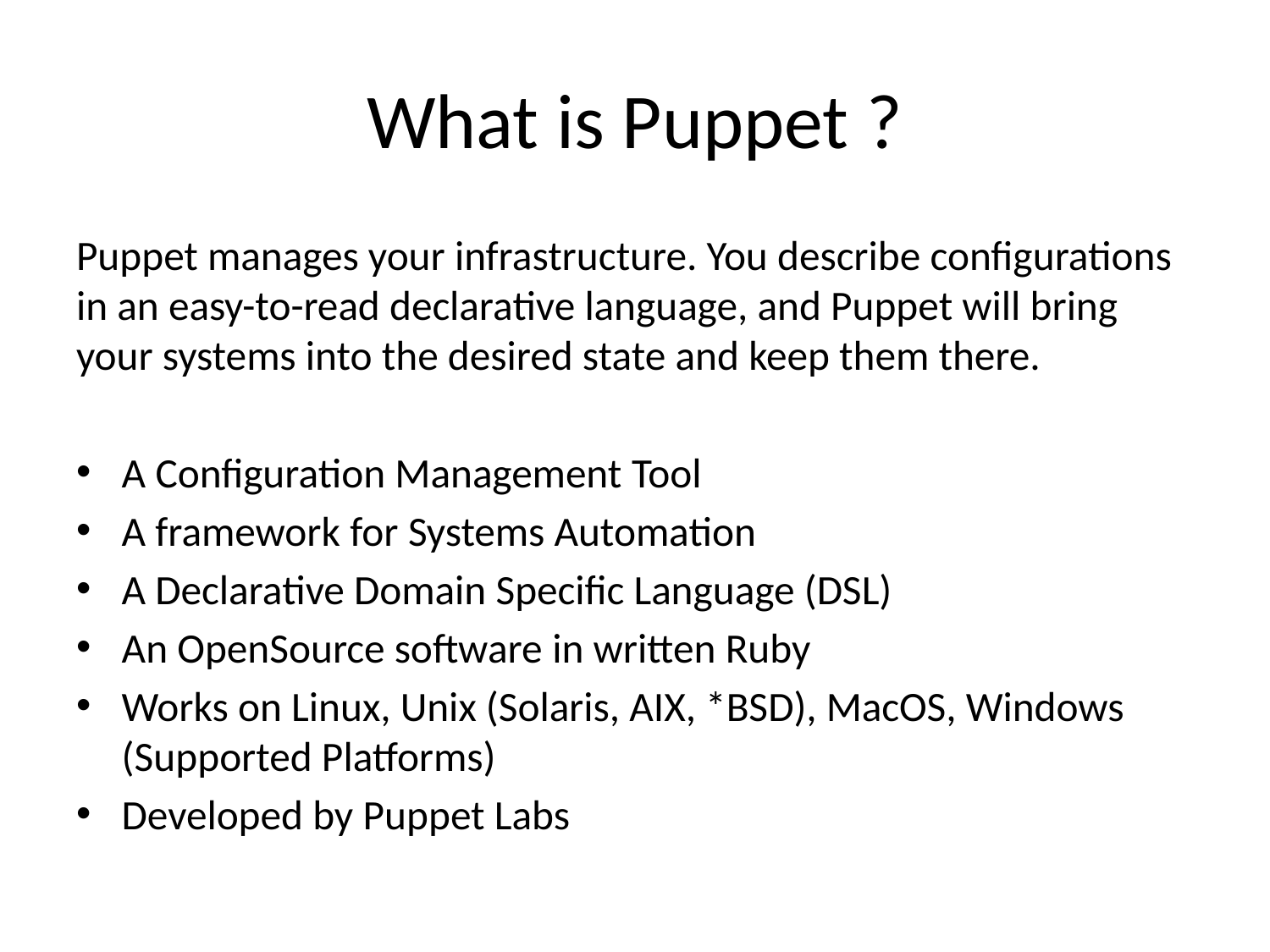

# What is Puppet ?
Puppet manages your infrastructure. You describe configurations in an easy-to-read declarative language, and Puppet will bring your systems into the desired state and keep them there.

A Configuration Management Tool
A framework for Systems Automation
A Declarative Domain Specific Language (DSL)
An OpenSource software in written Ruby
Works on Linux, Unix (Solaris, AIX, *BSD), MacOS, Windows (Supported Platforms)
Developed by Puppet Labs